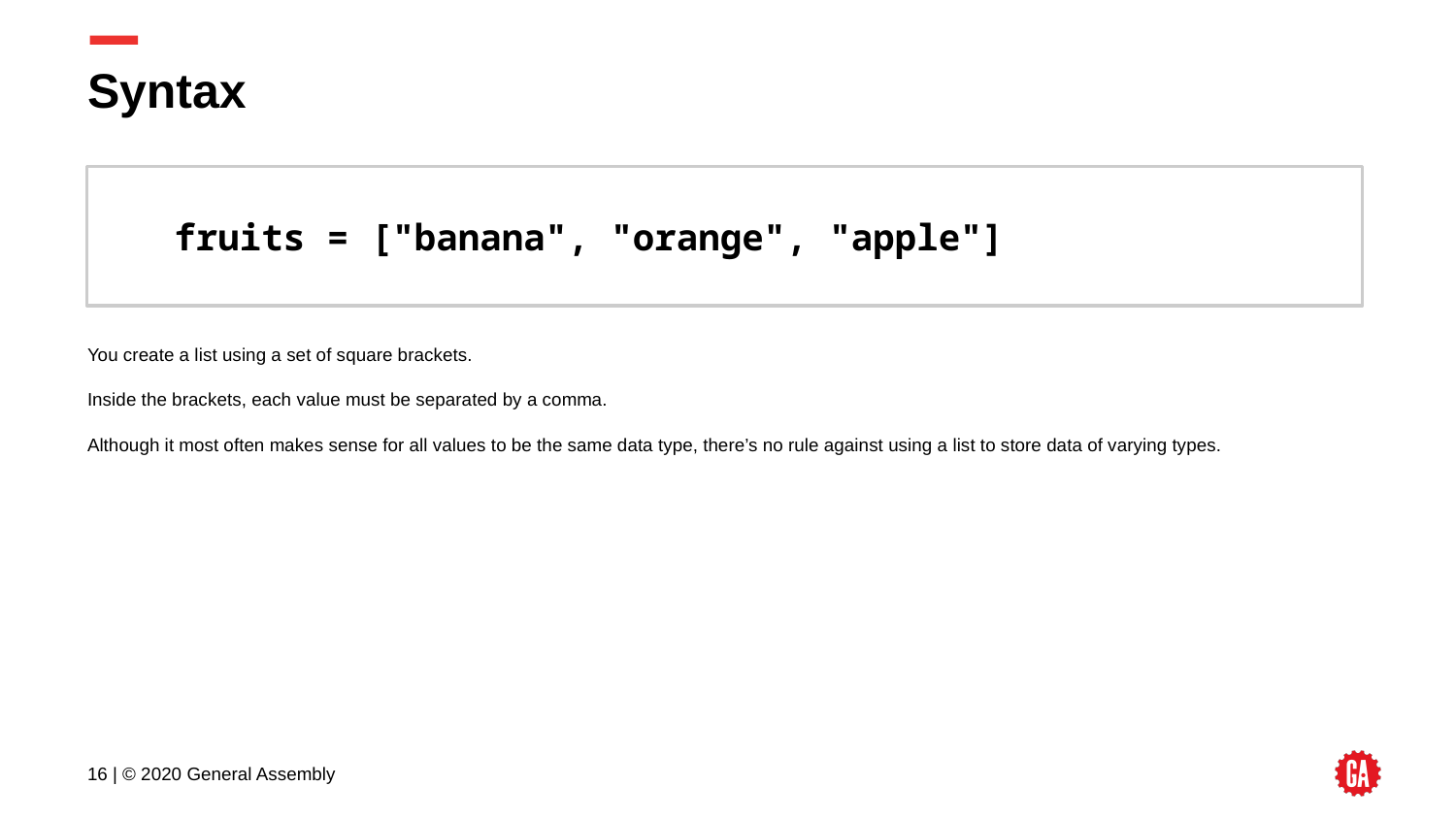

# Syntax
fruits = ["banana", "orange", "apple"]
You create a list using a set of square brackets.
Inside the brackets, each value must be separated by a comma.
Although it most often makes sense for all values to be the same data type, there’s no rule against using a list to store data of varying types.
16 | © 2020 General Assembly